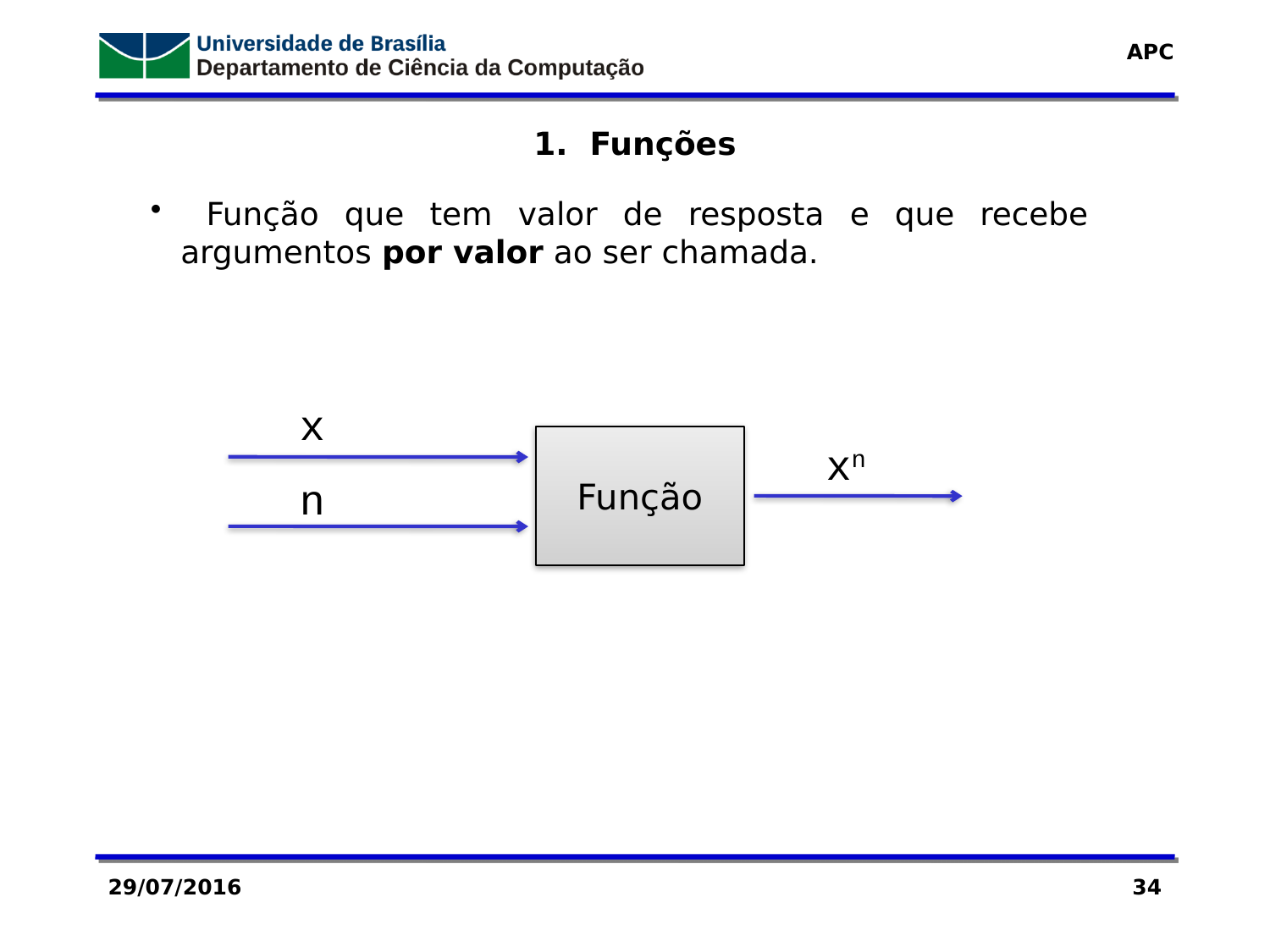

1.  Funções
 Função que tem valor de resposta e que recebe argumentos por valor ao ser chamada.

x
Função
xn
n
29/07/2016
34